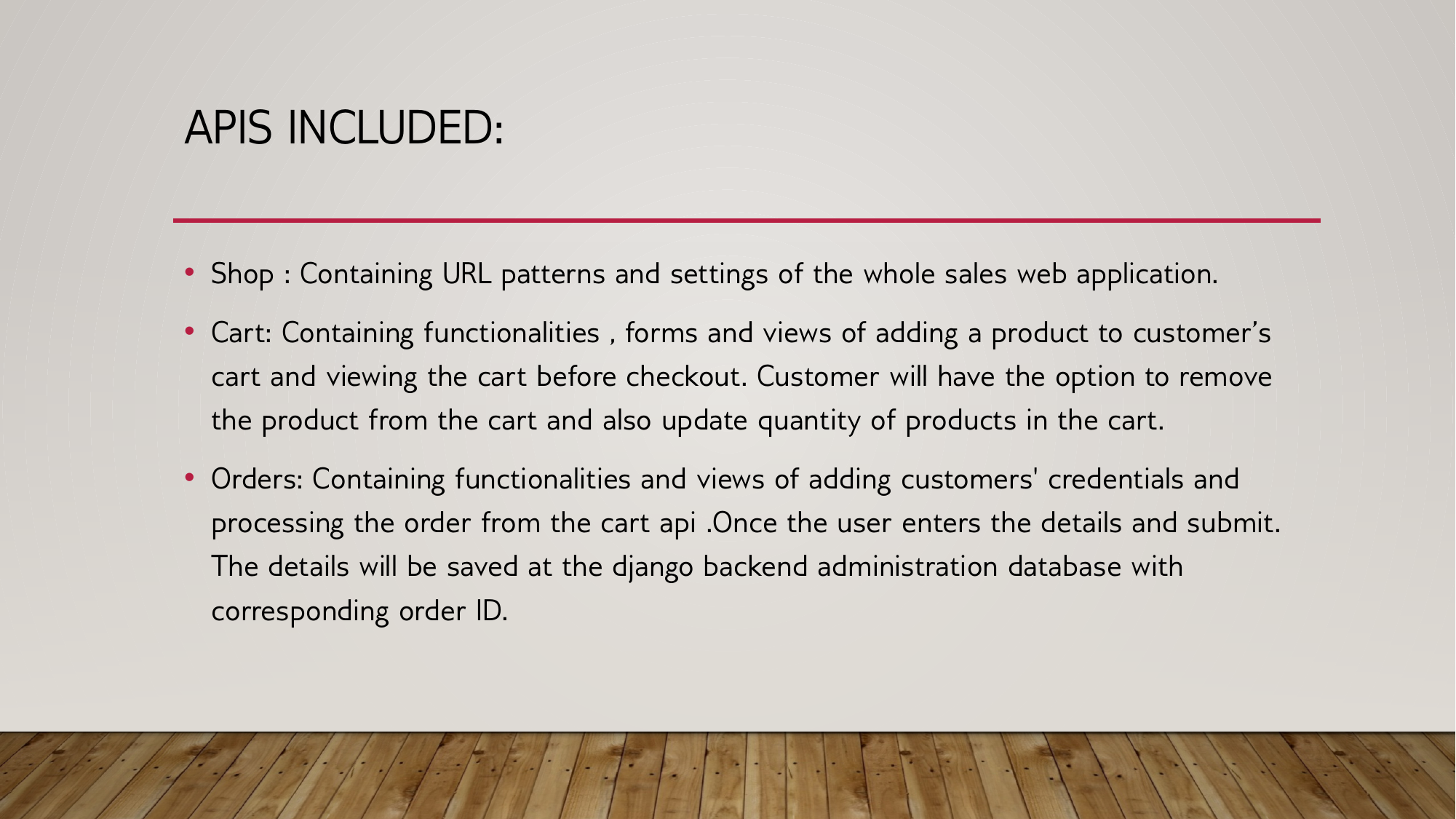

# APIs Included:
Shop : Containing URL patterns and settings of the whole sales web application.
Cart: Containing functionalities , forms and views of adding a product to customer’s cart and viewing the cart before checkout. Customer will have the option to remove the product from the cart and also update quantity of products in the cart.
Orders: Containing functionalities and views of adding customers' credentials and processing the order from the cart api .Once the user enters the details and submit. The details will be saved at the django backend administration database with corresponding order ID.